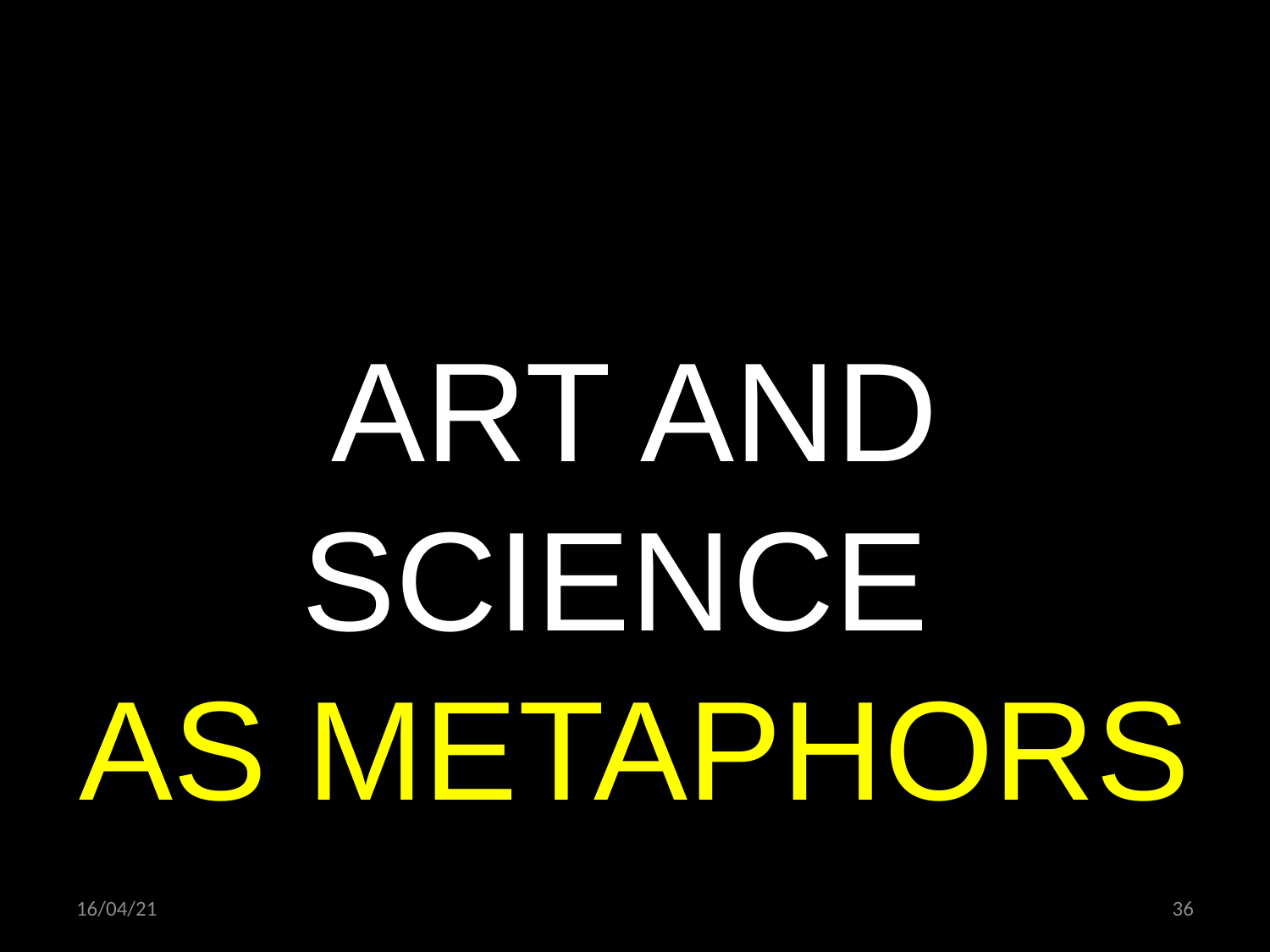

ART AND SCIENCE
AS METAPHORS
16/04/21
36